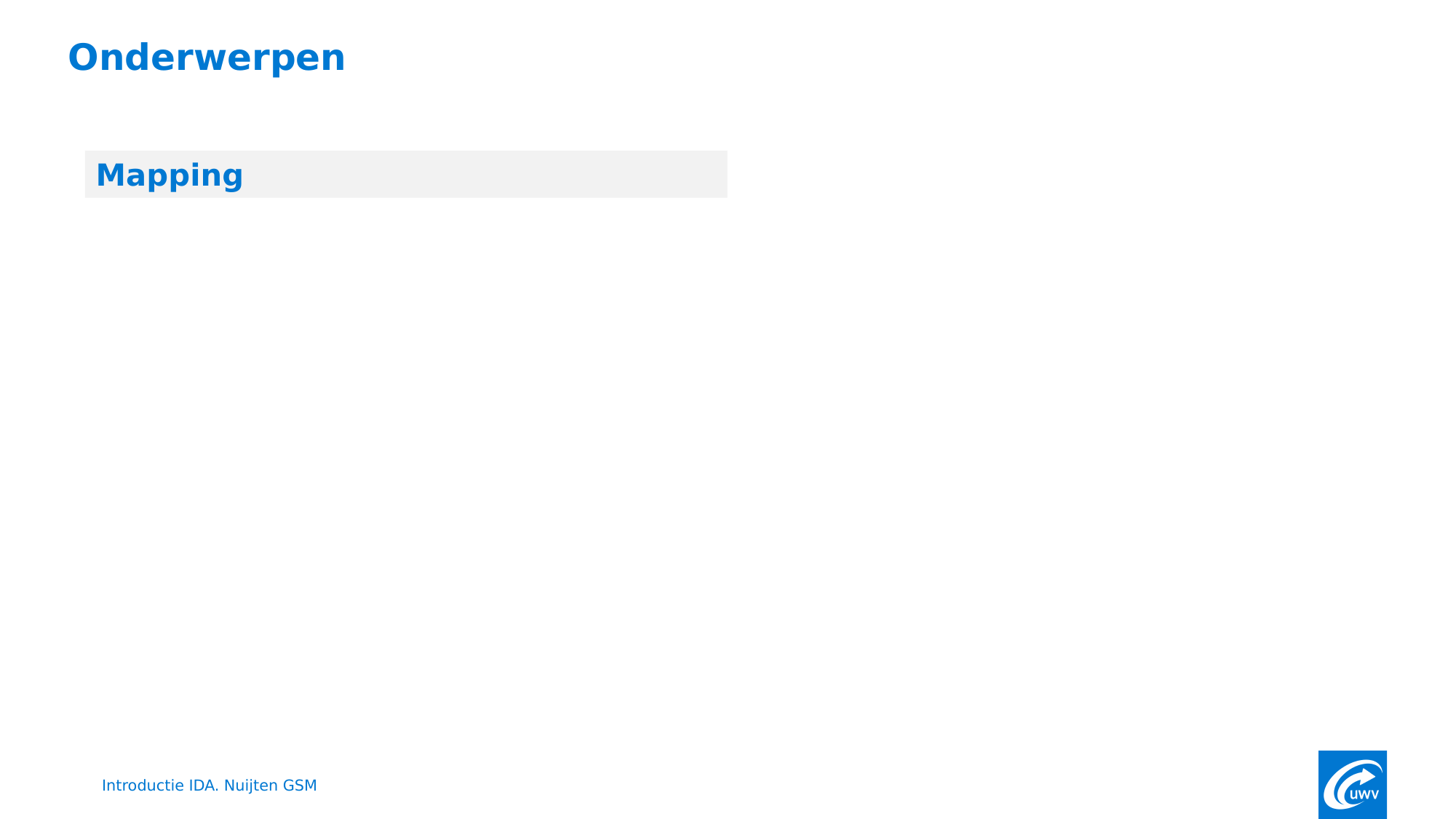

# Onderwerpen
Mapping
Introductie IDA. Nuijten GSM